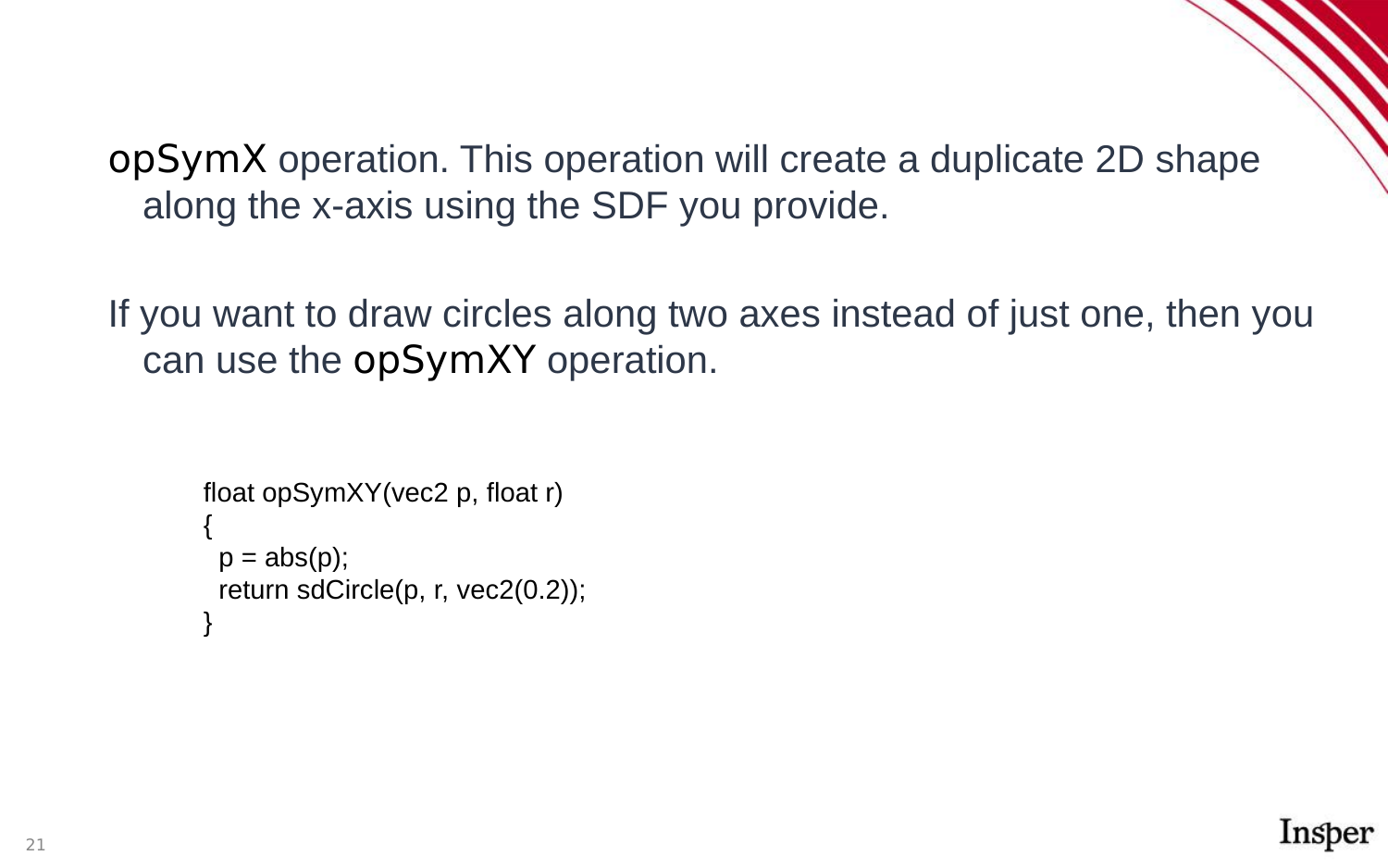

#
opSymX operation. This operation will create a duplicate 2D shape along the x-axis using the SDF you provide.

If you want to draw circles along two axes instead of just one, then you can use the opSymXY operation.

float opSymXY(vec2 p, float r)
{
  p = abs(p);
  return sdCircle(p, r, vec2(0.2));
}
21